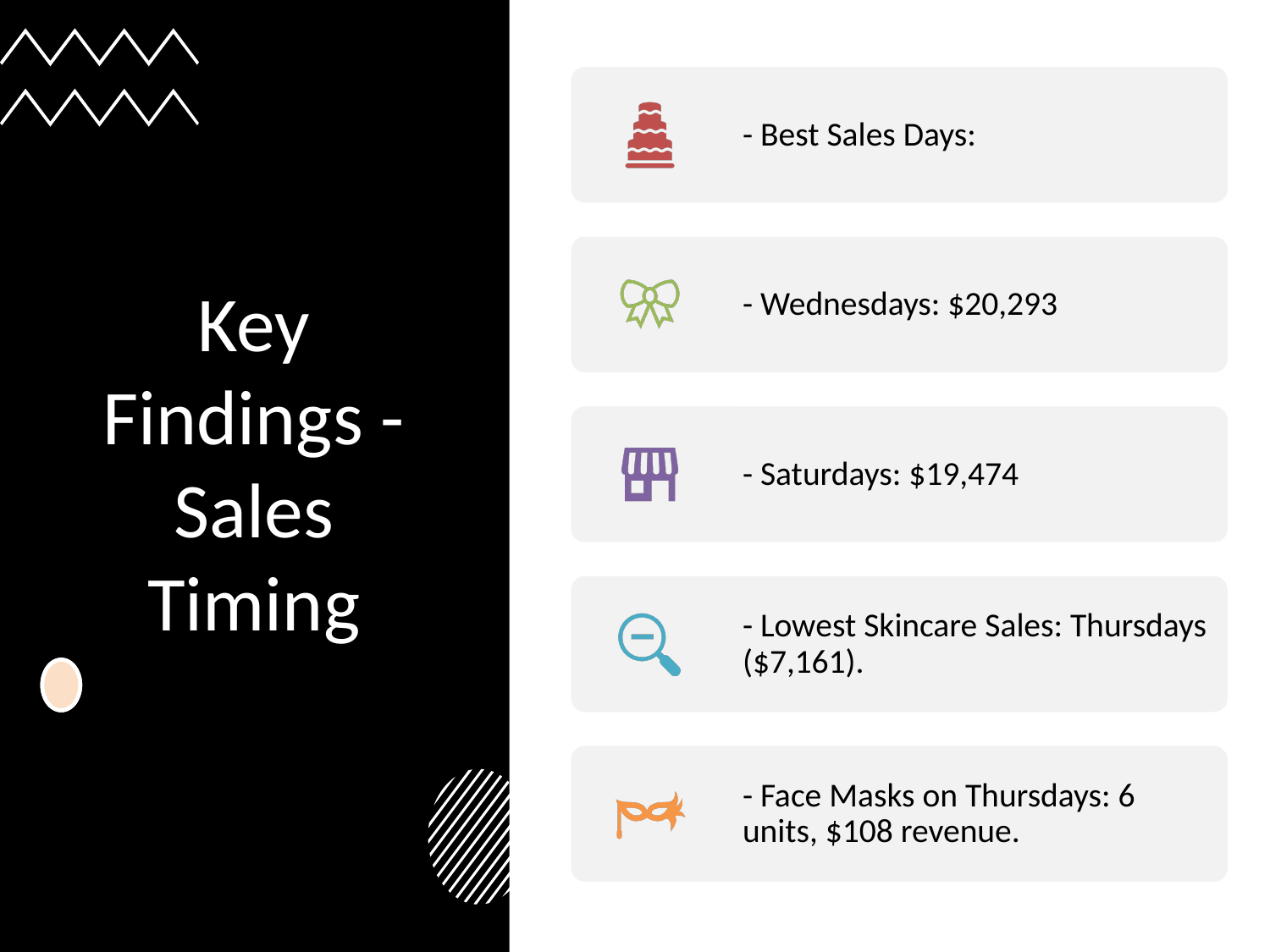

- Best Sales Days:
- Wednesdays: $20,293
- Saturdays: $19,474
- Lowest Skincare Sales: Thursdays ($7,161).
- Face Masks on Thursdays: 6 units, $108 revenue.
# Key Findings - Sales Timing